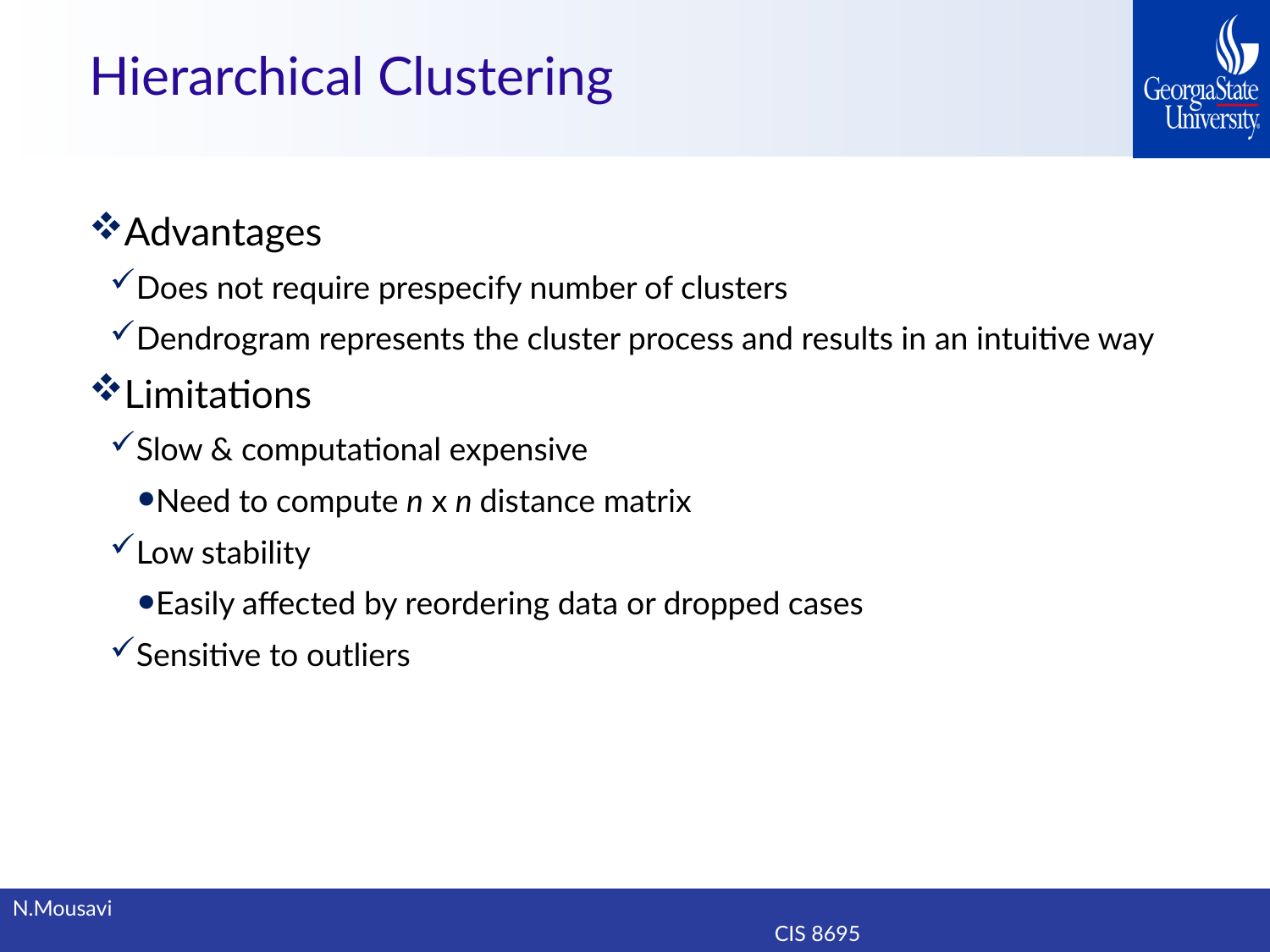

# Hierarchical Clustering
Advantages
Does not require prespecify number of clusters
Dendrogram represents the cluster process and results in an intuitive way
Limitations
Slow & computational expensive
Need to compute n x n distance matrix
Low stability
Easily affected by reordering data or dropped cases
Sensitive to outliers